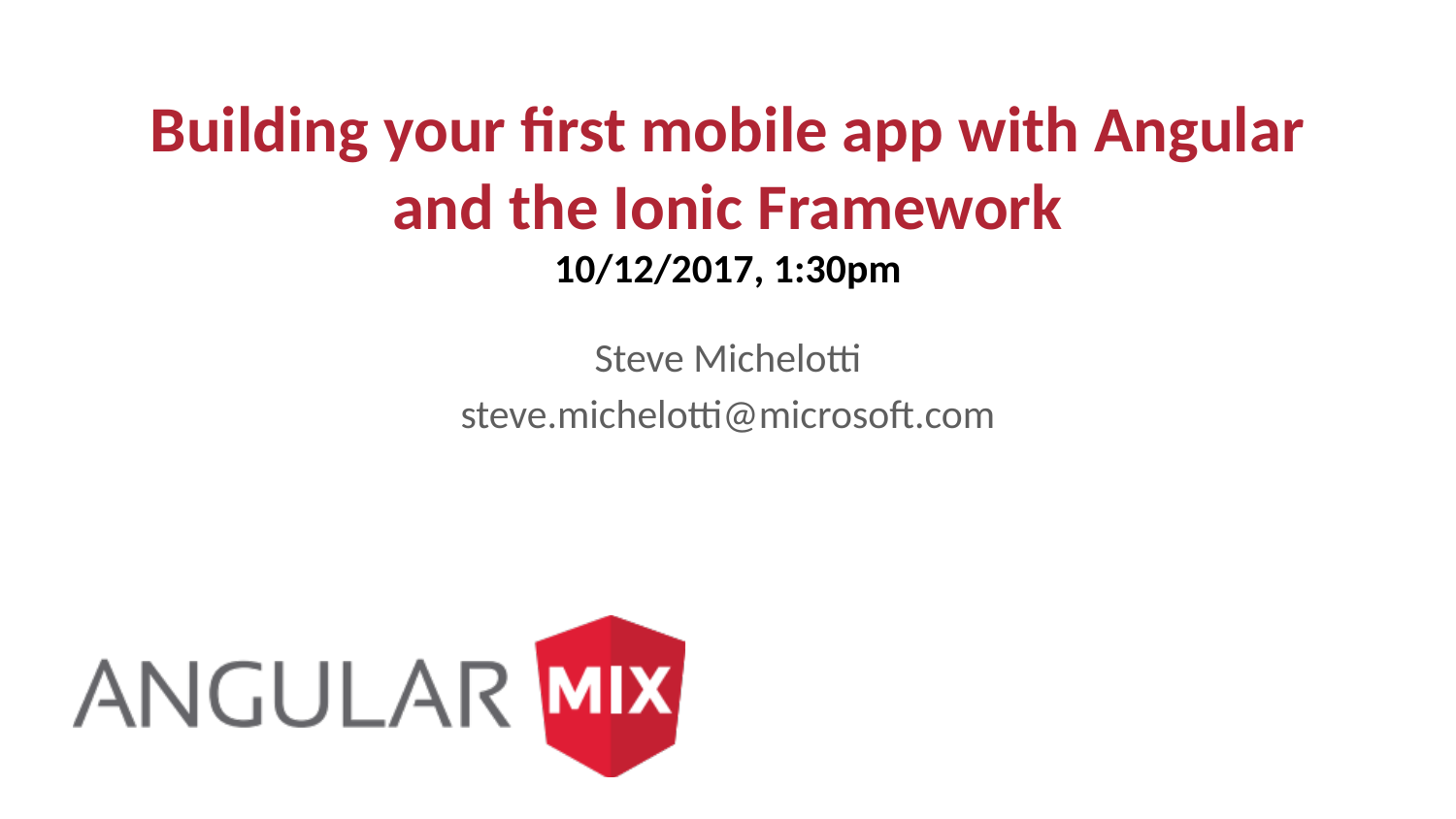

# Building your first mobile app with Angular and the Ionic Framework 10/12/2017, 1:30pm
Steve Michelotti
steve.michelotti@microsoft.com